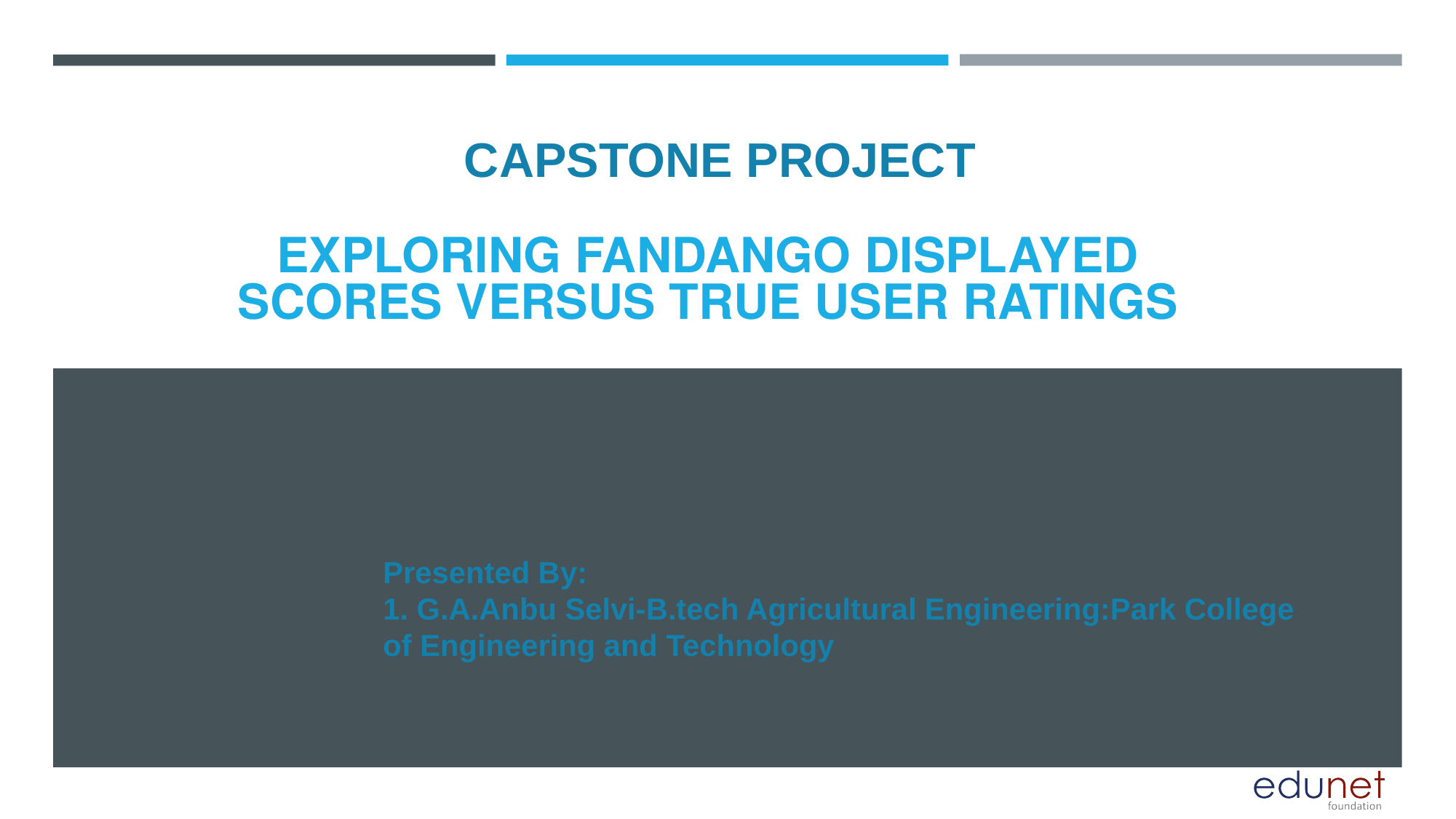

CAPSTONE PROJECT
# Exploring Fandango Displayed Scores versus True User Ratings
Presented By:
1. G.A.Anbu Selvi-B.tech Agricultural Engineering:Park College of Engineering and Technology